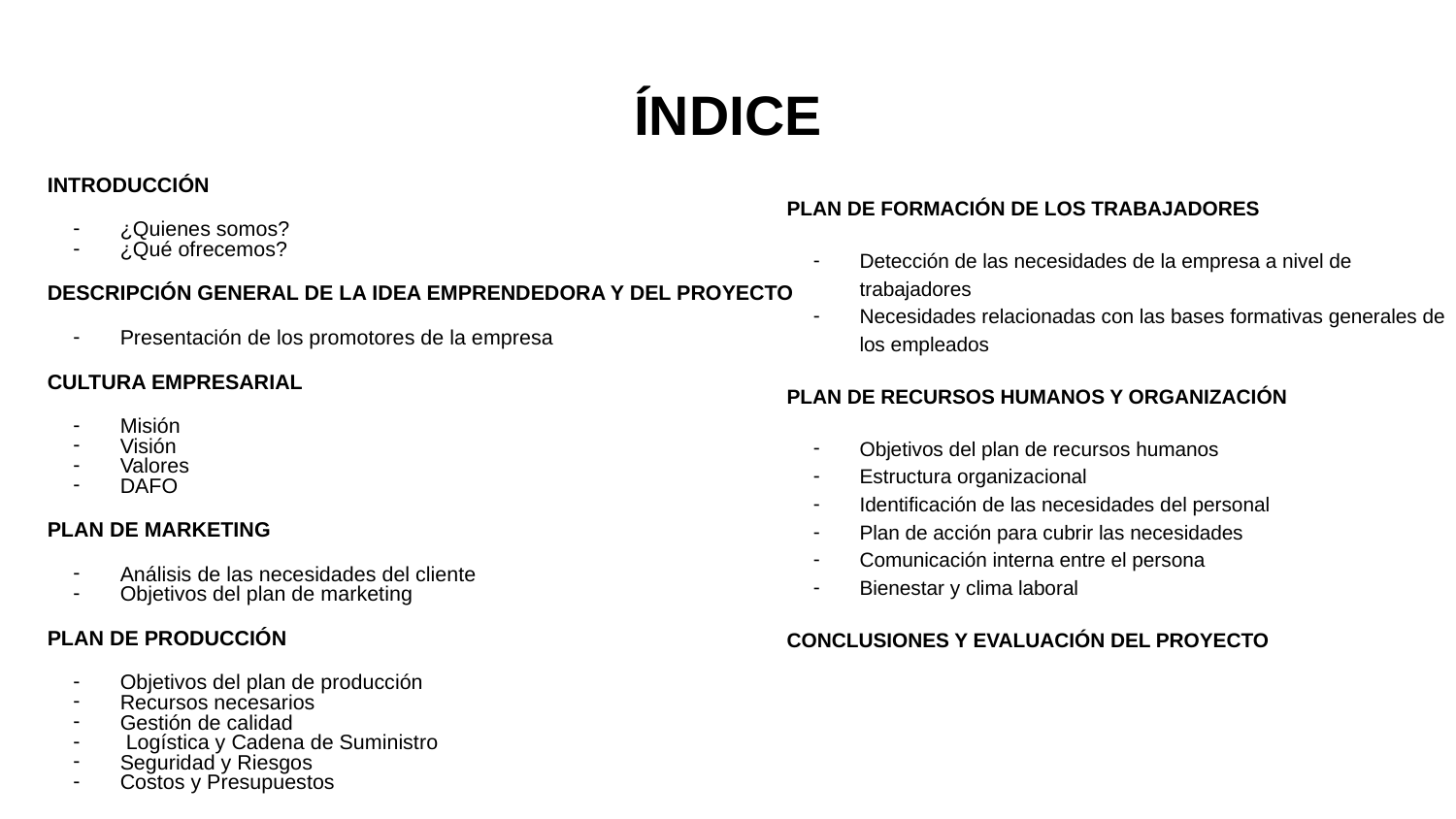

# ÍNDICE
INTRODUCCIÓN
¿Quienes somos?
¿Qué ofrecemos?
DESCRIPCIÓN GENERAL DE LA IDEA EMPRENDEDORA Y DEL PROYECTO
Presentación de los promotores de la empresa
CULTURA EMPRESARIAL
Misión
Visión
Valores
DAFO
PLAN DE MARKETING
Análisis de las necesidades del cliente
Objetivos del plan de marketing
PLAN DE PRODUCCIÓN
Objetivos del plan de producción
Recursos necesarios
Gestión de calidad
 Logística y Cadena de Suministro
Seguridad y Riesgos
Costos y Presupuestos
PLAN DE FORMACIÓN DE LOS TRABAJADORES
Detección de las necesidades de la empresa a nivel de trabajadores
Necesidades relacionadas con las bases formativas generales de los empleados
PLAN DE RECURSOS HUMANOS Y ORGANIZACIÓN
Objetivos del plan de recursos humanos
Estructura organizacional
Identificación de las necesidades del personal
Plan de acción para cubrir las necesidades
Comunicación interna entre el persona
Bienestar y clima laboral
CONCLUSIONES Y EVALUACIÓN DEL PROYECTO